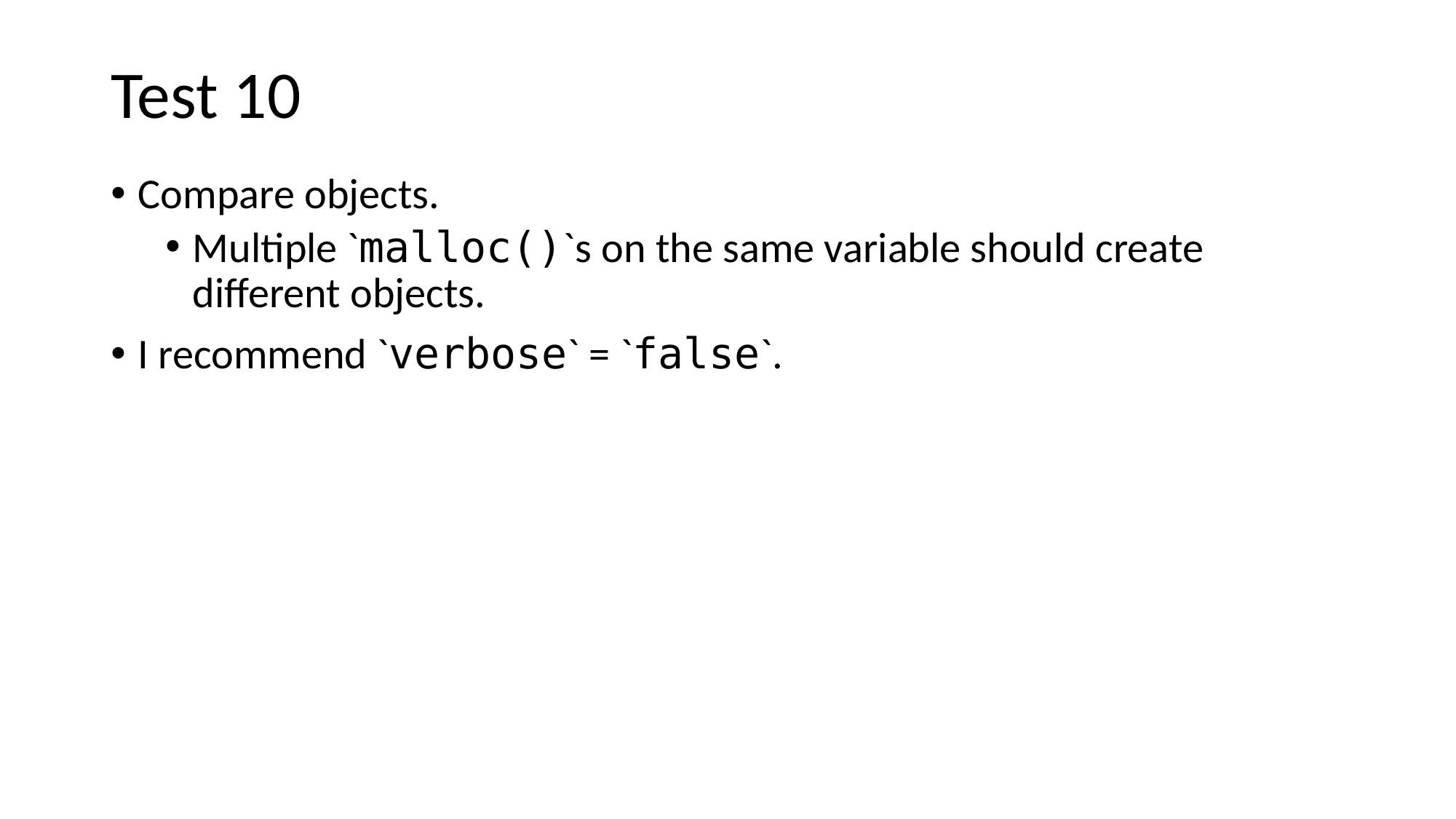

# Test 10
Compare objects.
Multiple `malloc()`s on the same variable should create different objects.
I recommend `verbose` = `false`.